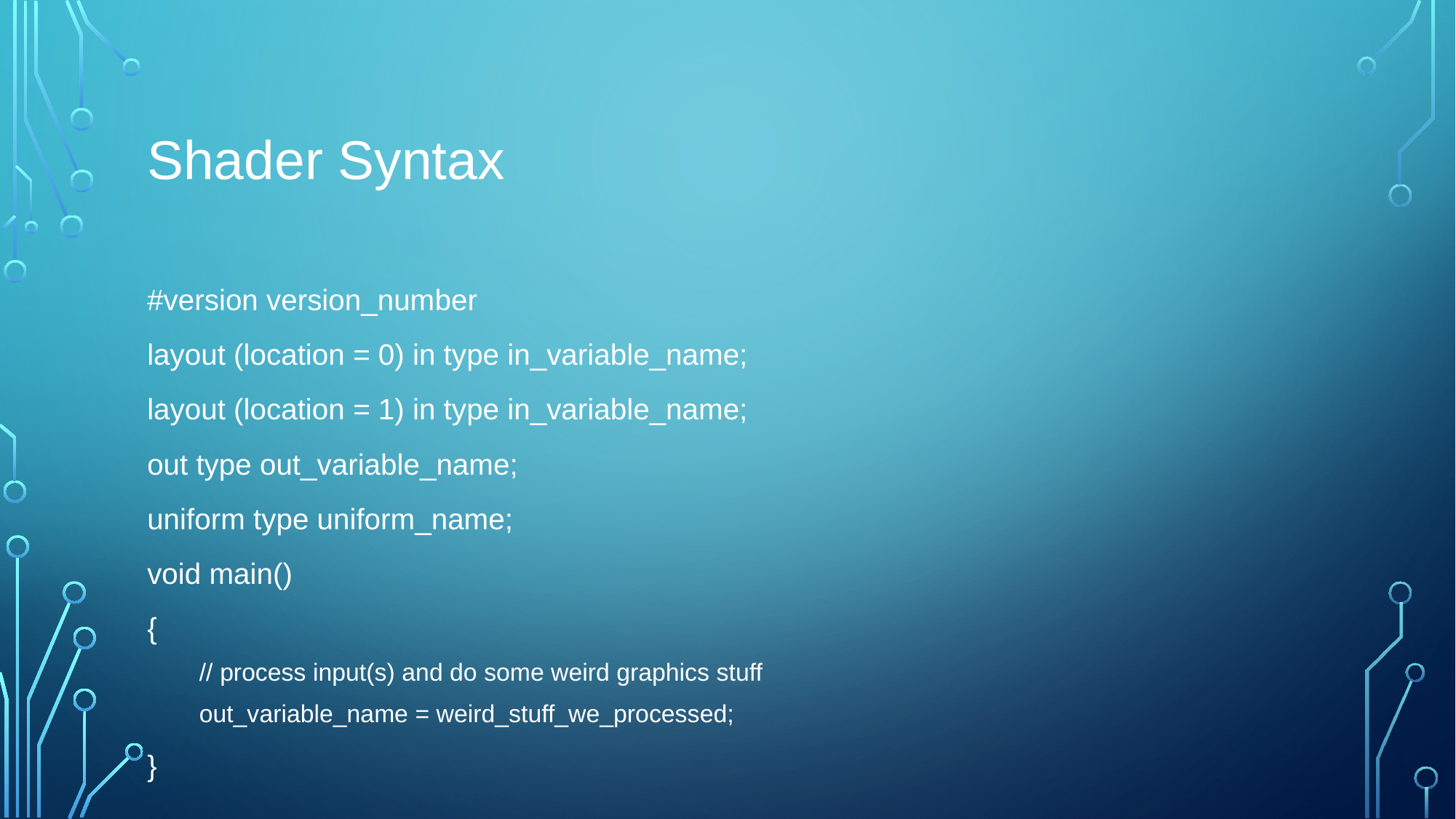

# Shader Syntax
#version version_number
layout (location = 0) in type in_variable_name;
layout (location = 1) in type in_variable_name;
out type out_variable_name;
uniform type uniform_name;
void main()
{
// process input(s) and do some weird graphics stuff
out_variable_name = weird_stuff_we_processed;
}